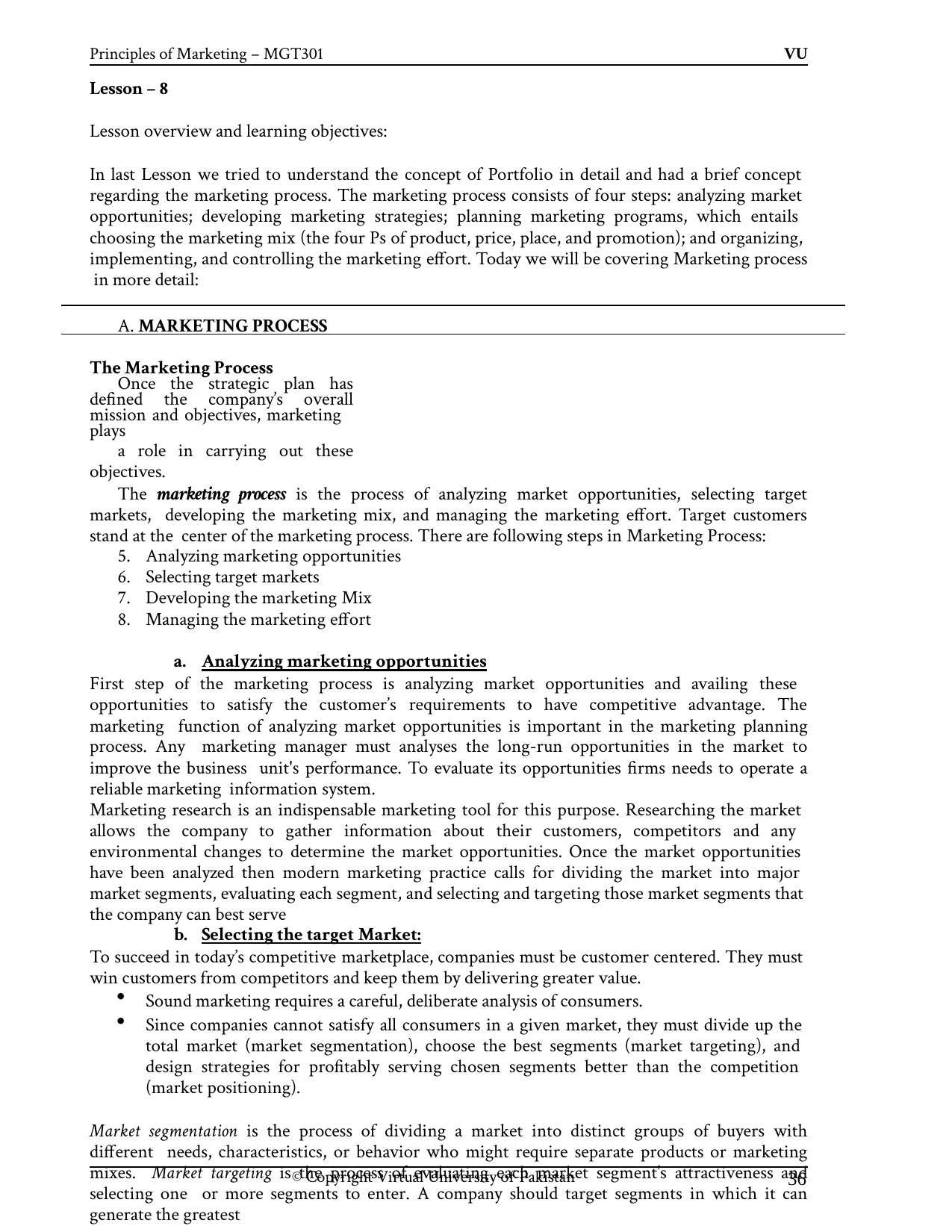

Principles of Marketing – MGT301
VU

Lesson – 8

Lesson overview and learning objectives:

In last Lesson we tried to understand the concept of Portfolio in detail and had a brief concept  regarding the marketing process. The marketing process consists of four steps: analyzing market  opportunities; developing marketing strategies; planning marketing programs, which entails  choosing the marketing mix (the four Ps of product, price, place, and promotion); and organizing,  implementing, and controlling the marketing effort. Today we will be covering Marketing process  in more detail:
A. MARKETING PROCESS  The Marketing Process
Once the strategic plan has defined the company’s overall mission and objectives, marketing   plays
a role in carrying out these objectives.
The marketing process is the process of analyzing market opportunities, selecting target markets,  developing the marketing mix, and managing the marketing effort. Target customers stand at the  center of the marketing process. There are following steps in Marketing Process:
Analyzing marketing opportunities
Selecting target markets
Developing the marketing Mix
Managing the marketing effort

Analyzing marketing opportunities
First step of the marketing process is analyzing market opportunities and availing these  opportunities to satisfy the customer’s requirements to have competitive advantage. The marketing  function of analyzing market opportunities is important in the marketing planning process. Any  marketing manager must analyses the long-run opportunities in the market to improve the business  unit's performance. To evaluate its opportunities firms needs to operate a reliable marketing  information system.
Marketing research is an indispensable marketing tool for this purpose. Researching the market  allows the company to gather information about their customers, competitors and any  environmental changes to determine the market opportunities. Once the market opportunities  have been analyzed then modern marketing practice calls for dividing the market into major  market segments, evaluating each segment, and selecting and targeting those market segments that  the company can best serve
Selecting the target Market:
To succeed in today’s competitive marketplace, companies must be customer centered. They must  win customers from competitors and keep them by delivering greater value.
Sound marketing requires a careful, deliberate analysis of consumers.
Since companies cannot satisfy all consumers in a given market, they must divide up the  total market (market segmentation), choose the best segments (market targeting), and  design strategies for profitably serving chosen segments better than the competition  (market positioning).

Market segmentation is the process of dividing a market into distinct groups of buyers with different  needs, characteristics, or behavior who might require separate products or marketing mixes.  Market targeting is the process of evaluating each market segment’s attractiveness and selecting one  or more segments to enter. A company should target segments in which it can generate the greatest

© Copyright Virtual University of Pakistan
36